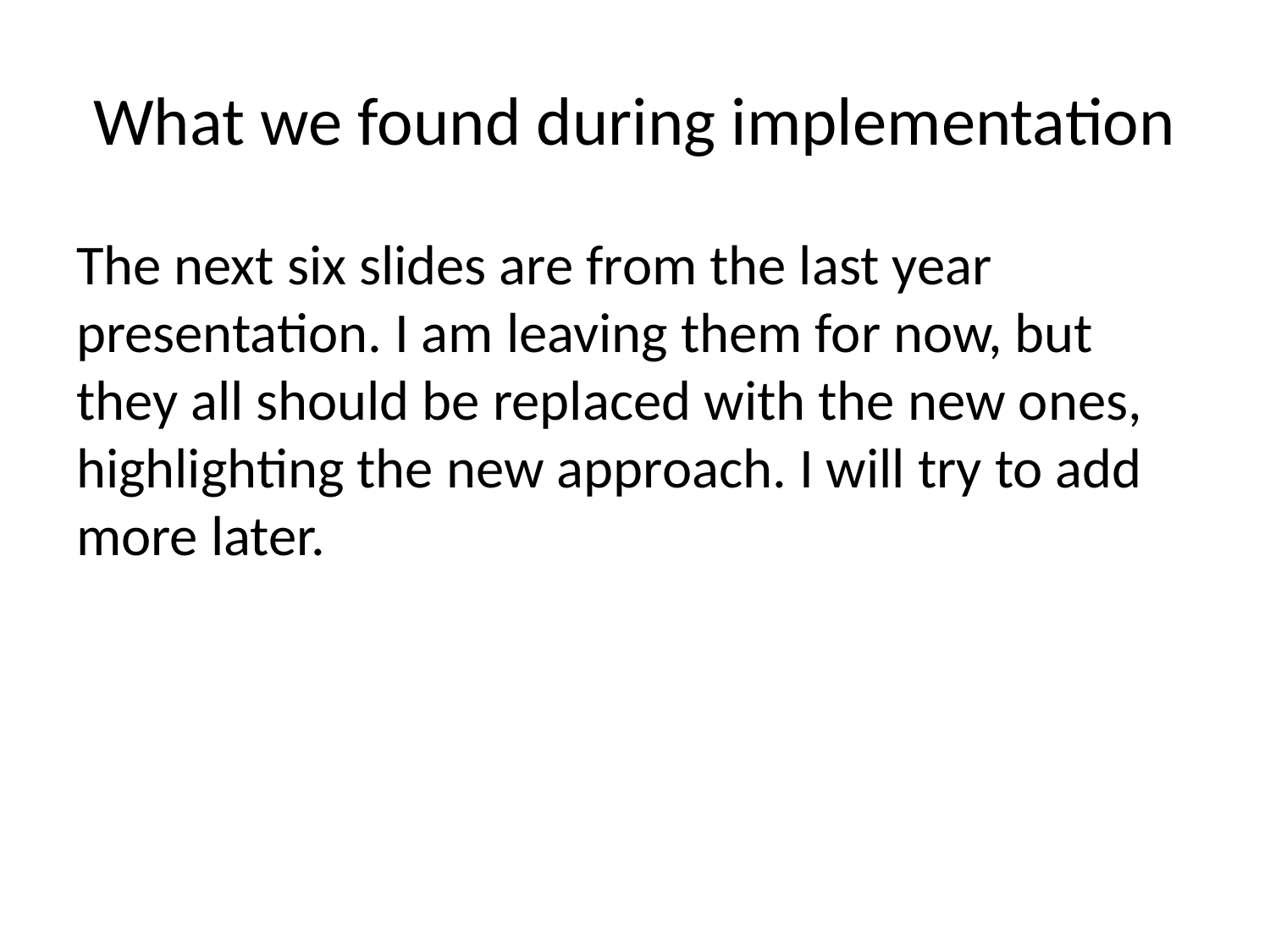

# What we found during implementation
The next six slides are from the last year presentation. I am leaving them for now, but they all should be replaced with the new ones, highlighting the new approach. I will try to add more later.